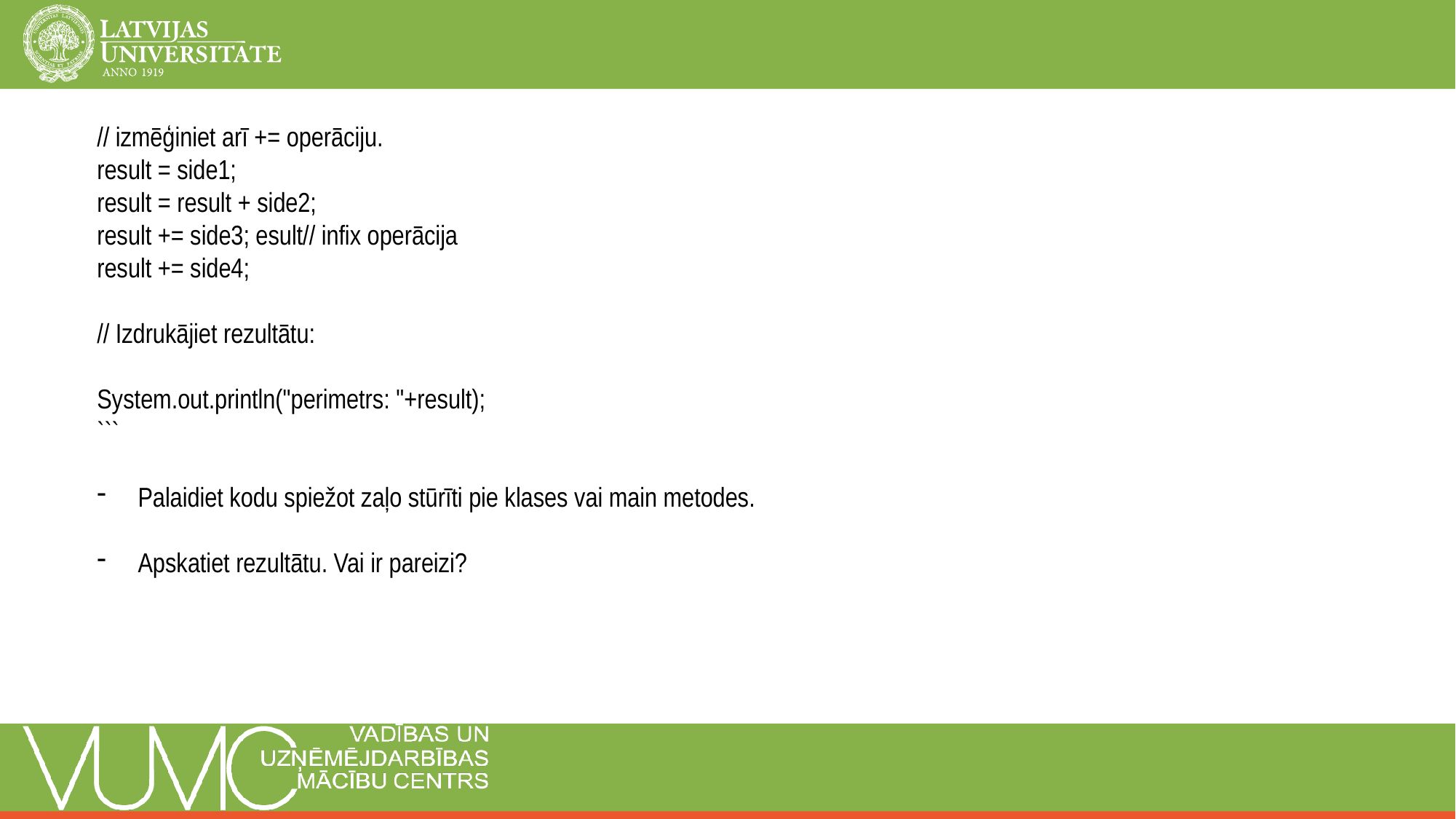

// izmēģiniet arī += operāciju.
result = side1;
result = result + side2;
result += side3; esult// infix operācija
result += side4;

// Izdrukājiet rezultātu:

System.out.println("perimetrs: "+result);
```

Palaidiet kodu spiežot zaļo stūrīti pie klases vai main metodes.

Apskatiet rezultātu. Vai ir pareizi?